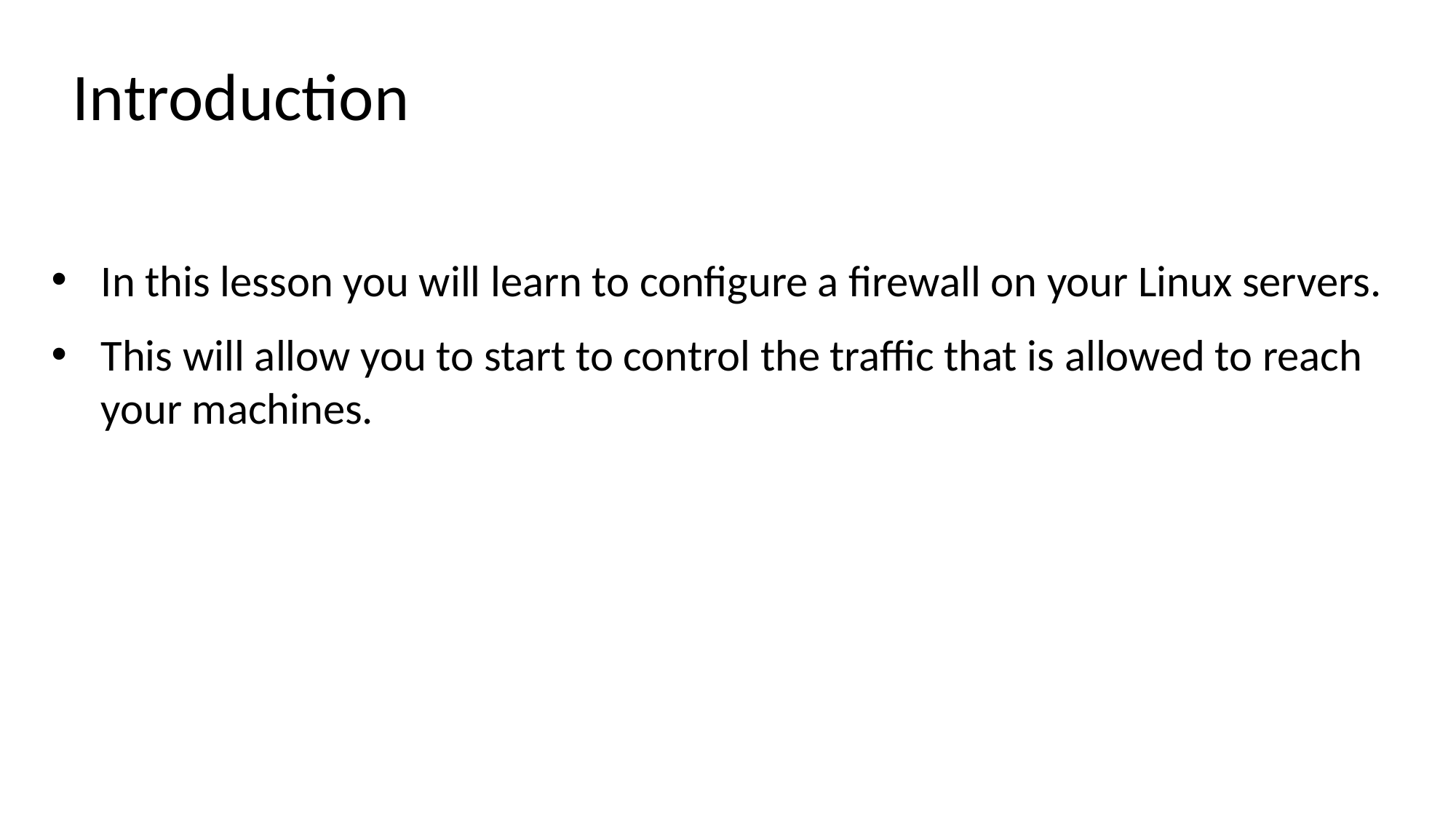

# Introduction
In this lesson you will learn to configure a firewall on your Linux servers.
This will allow you to start to control the traffic that is allowed to reach your machines.